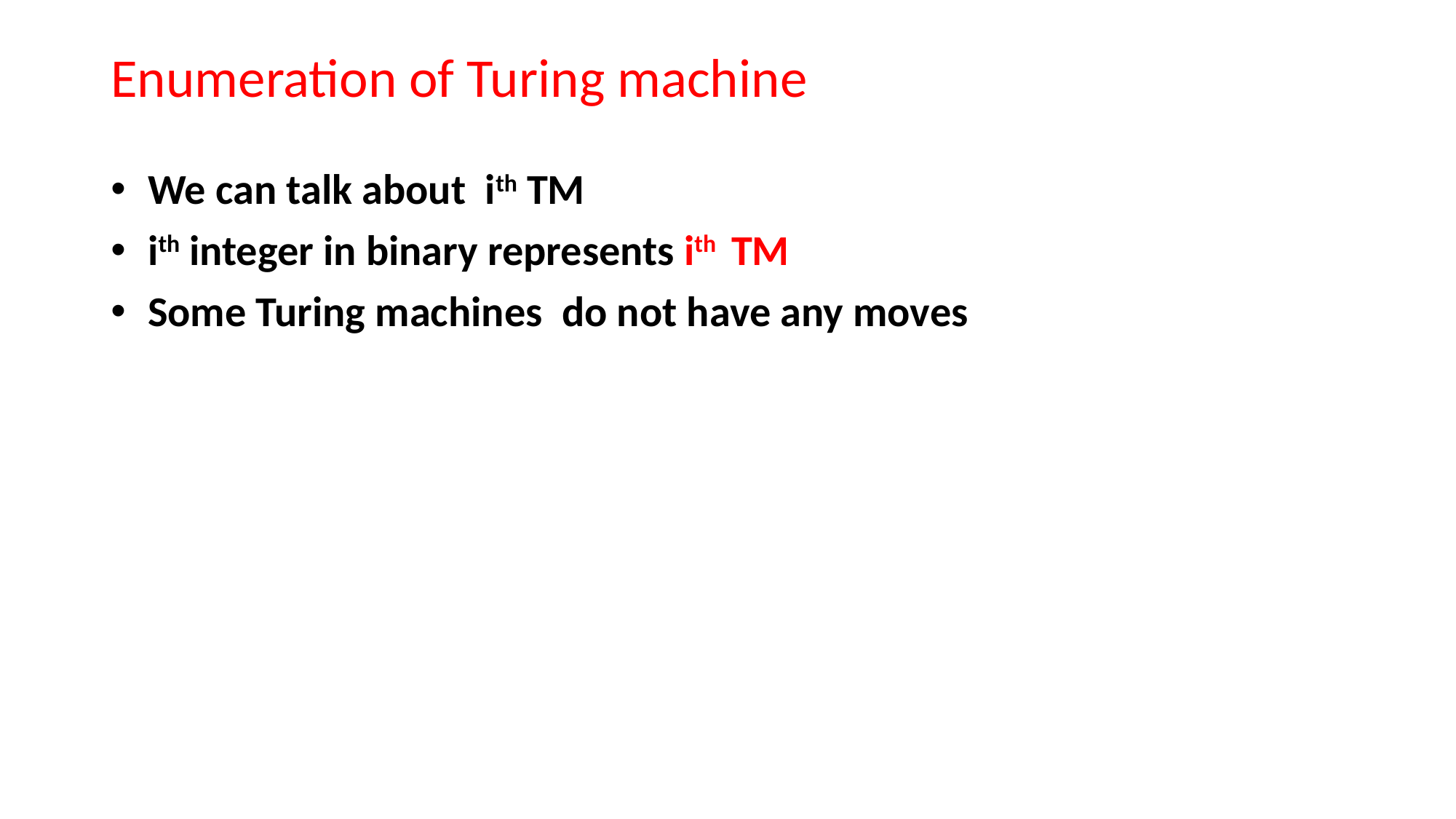

# Enumeration of Turing machine
 We can talk about  ith TM
 ith integer in binary represents ith  TM
 Some Turing machines  do not have any moves